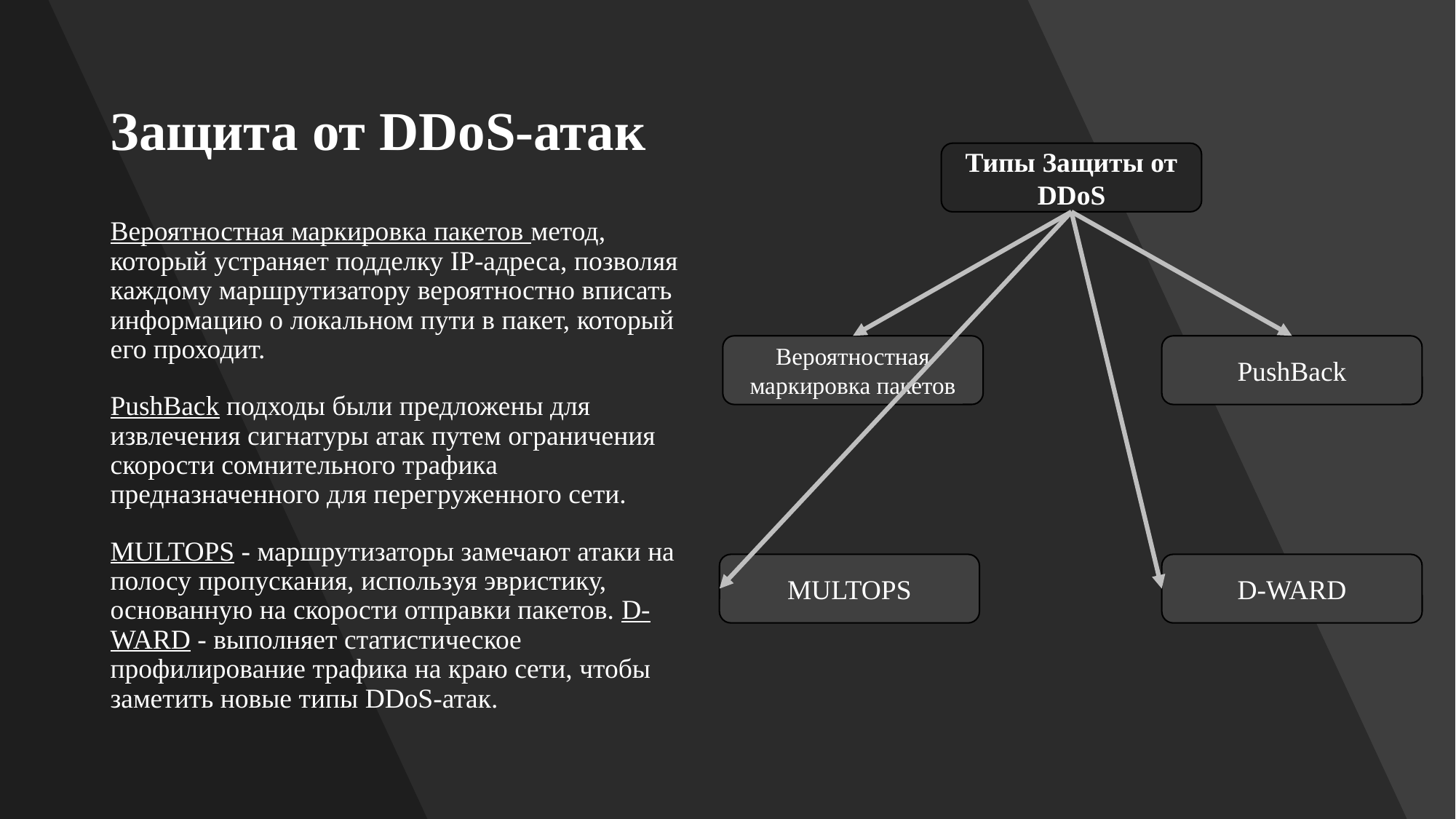

# Защита от DDoS-атак
Типы Защиты от DDoS
Вероятностная маркировка пакетов метод, который устраняет подделку IP-адреса, позволяя каждому маршрутизатору вероятностно вписать информацию о локальном пути в пакет, который его проходит.
PushBack подходы были предложены для извлечения сигнатуры атак путем ограничения скорости сомнительного трафика предназначенного для перегруженного сети.
MULTOPS - маршрутизаторы замечают атаки на полосу пропускания, используя эвристику, основанную на скорости отправки пакетов. D-WARD - выполняет статистическое профилирование трафика на краю сети, чтобы заметить новые типы DDoS-атак.

Вероятностная маркировка пакетов
PushBack
MULTOPS
D-WARD